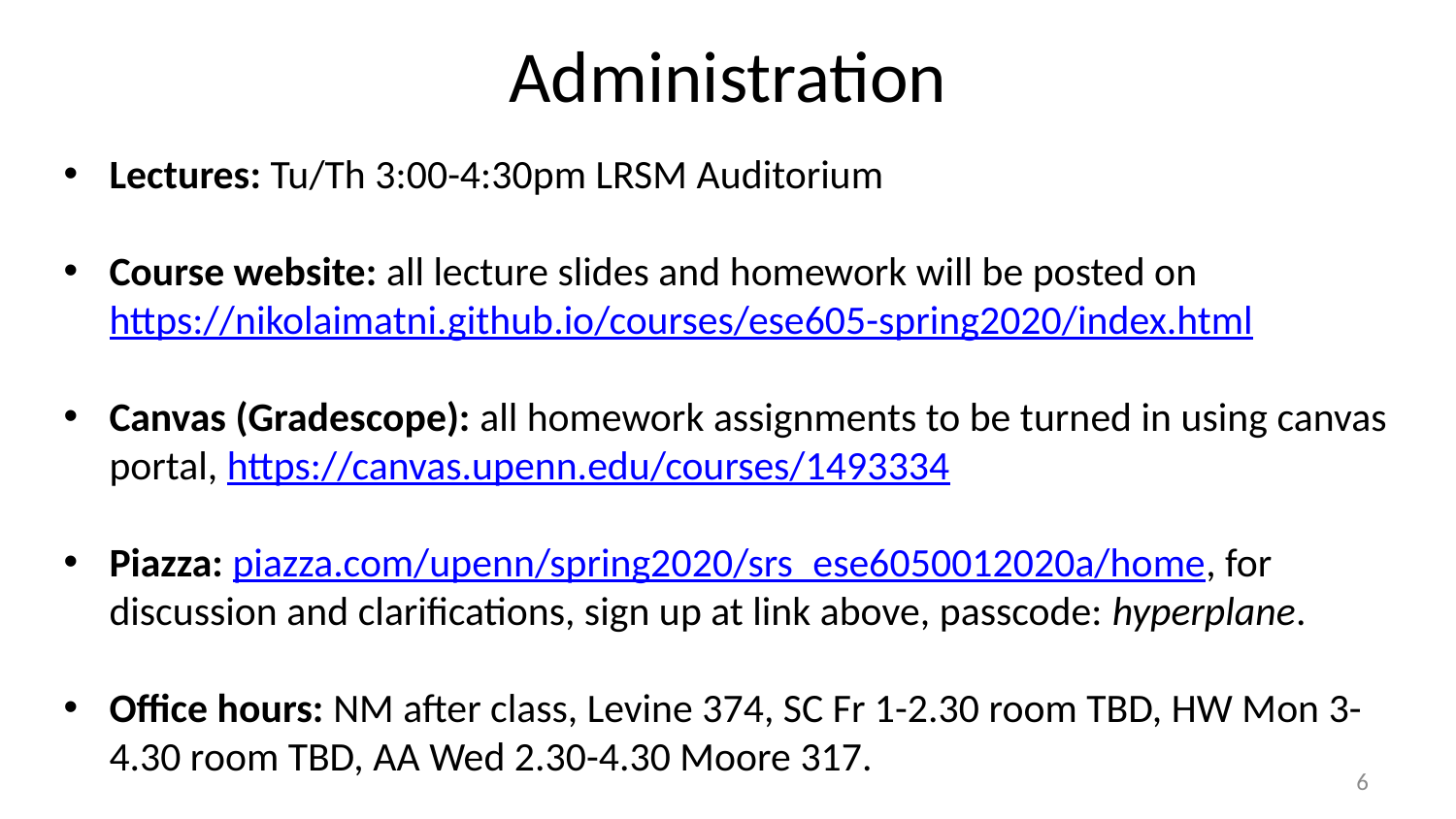

Administration
Lectures: Tu/Th 3:00-4:30pm LRSM Auditorium

Course website: all lecture slides and homework will be posted on
https://nikolaimatni.github.io/courses/ese605-spring2020/index.html

Canvas (Gradescope): all homework assignments to be turned in using canvas portal, https://canvas.upenn.edu/courses/1493334

Piazza: piazza.com/upenn/spring2020/srs_ese6050012020a/home, for discussion and clarifications, sign up at link above, passcode: hyperplane.

Office hours: NM after class, Levine 374, SC Fr 1-2.30 room TBD, HW Mon 3-4.30 room TBD, AA Wed 2.30-4.30 Moore 317.

6